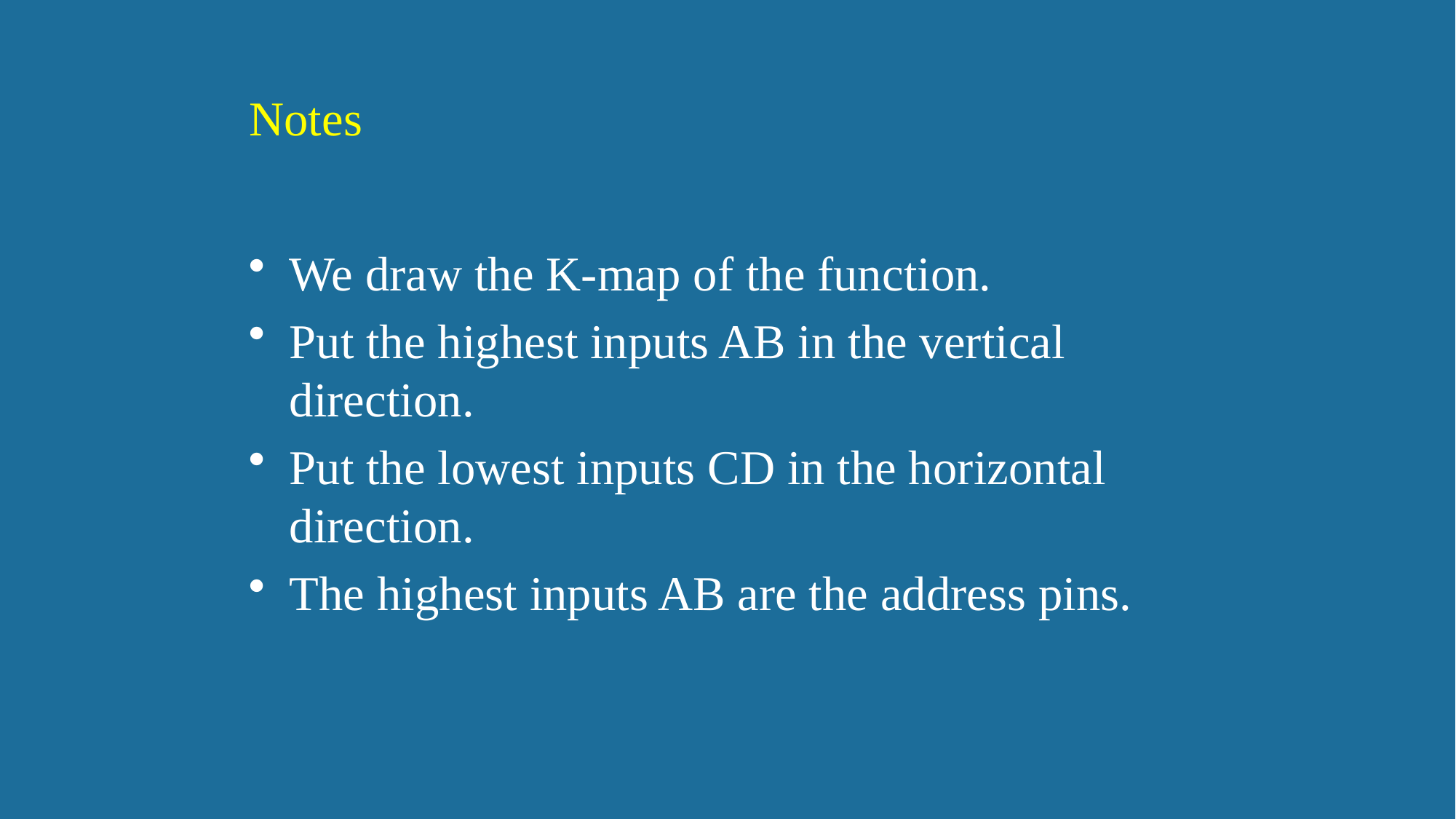

Notes
We draw the K-map of the function.
Put the highest inputs AB in the vertical direction.
Put the lowest inputs CD in the horizontal direction.
The highest inputs AB are the address pins.